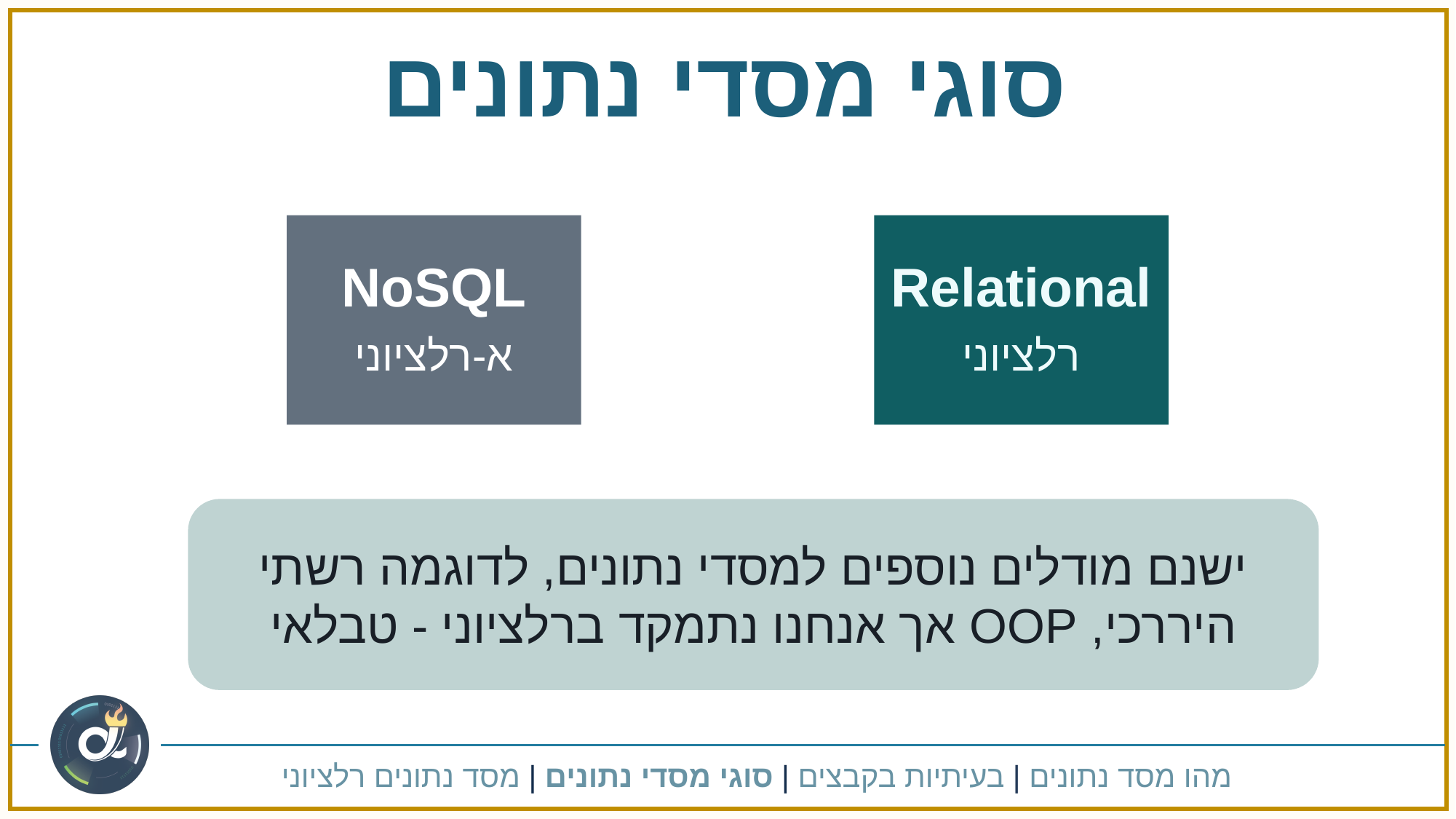

סוגי מסדי נתונים
NoSQL
א-רלציוני
Relational
רלציוני
ישנם מודלים נוספים למסדי נתונים, לדוגמה רשתי היררכי, OOP אך אנחנו נתמקד ברלציוני - טבלאי
מהו מסד נתונים | בעיתיות בקבצים | סוגי מסדי נתונים | מסד נתונים רלציוני